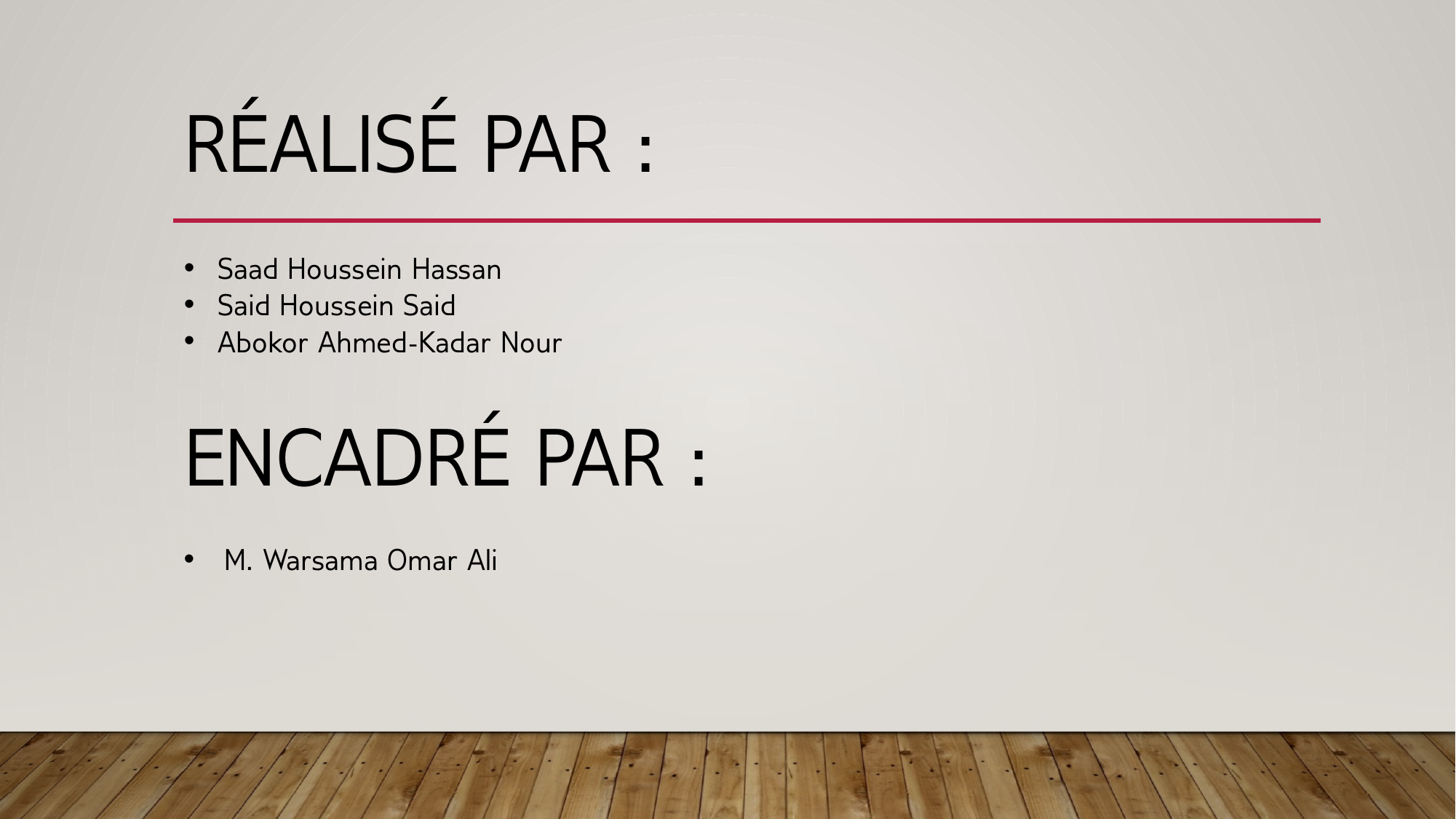

# Réalisé par :
Saad Houssein Hassan
Said Houssein Said
Abokor Ahmed-Kadar Nour
Encadré par :
M. Warsama Omar Ali